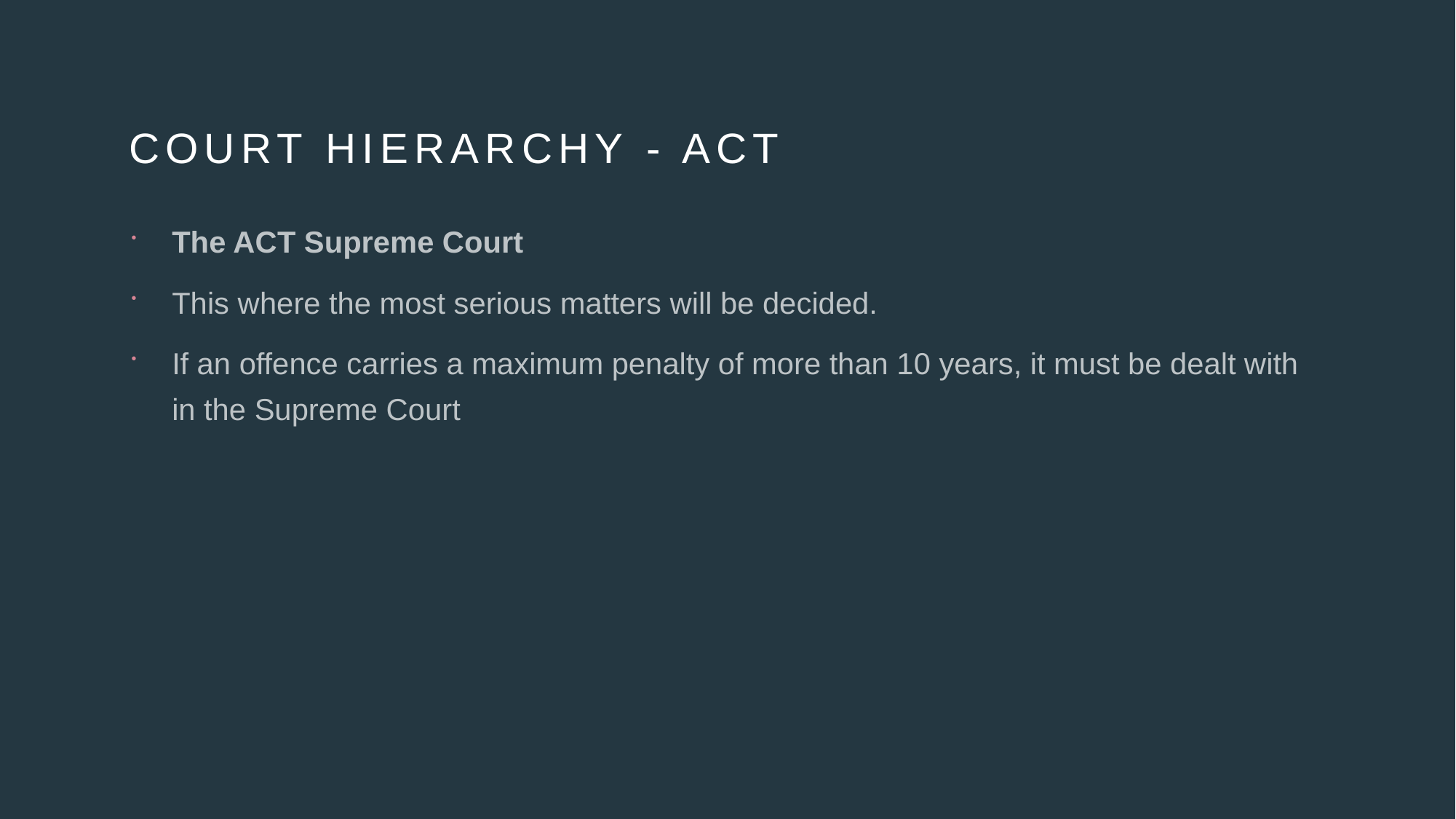

# Court hierarchy - act
The ACT Supreme Court
This where the most serious matters will be decided.
If an offence carries a maximum penalty of more than 10 years, it must be dealt with in the Supreme Court